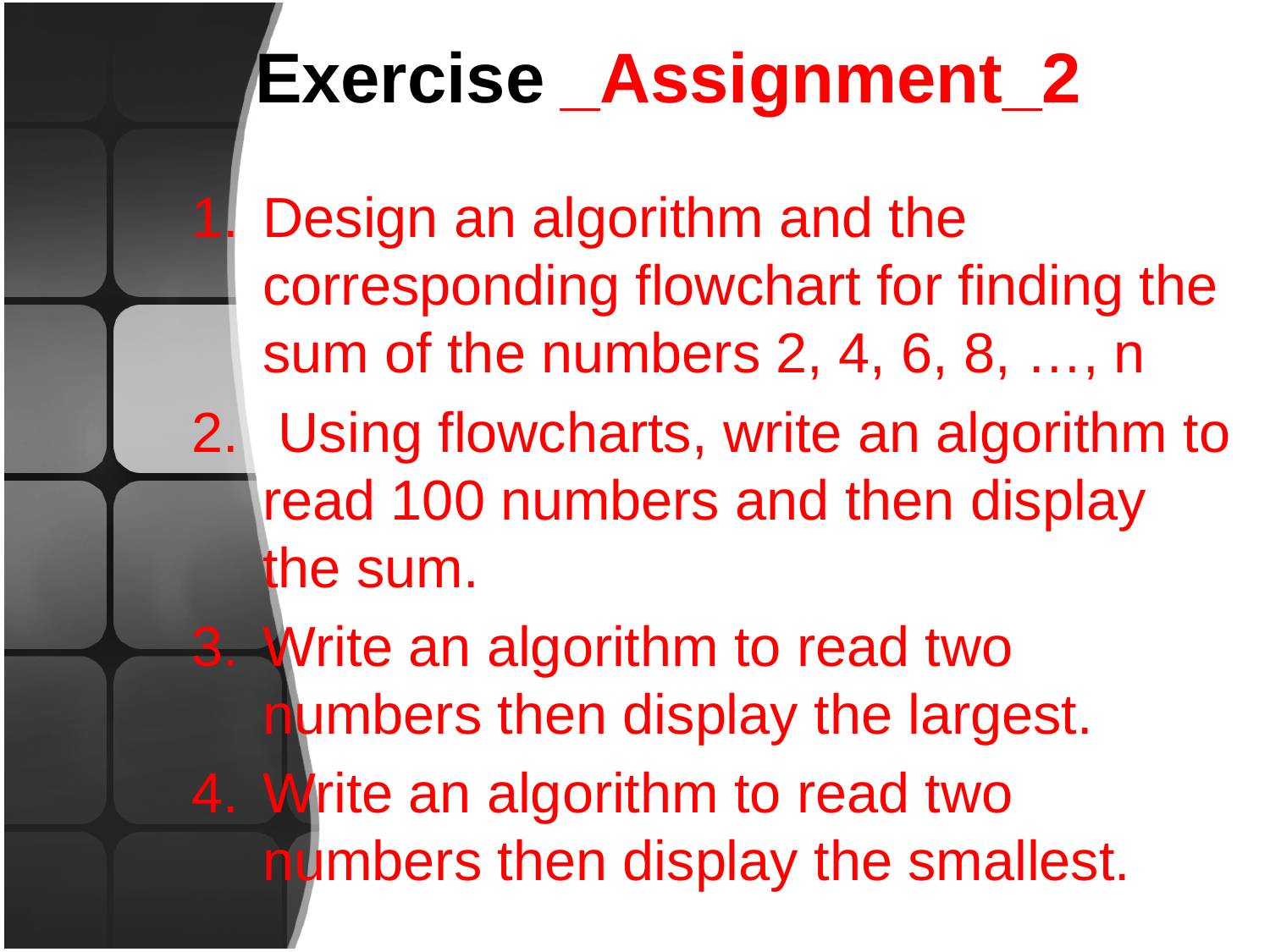

# Exercise _Assignment_2
Design an algorithm and the corresponding flowchart for finding the sum of the numbers 2, 4, 6, 8, …, n
 Using flowcharts, write an algorithm to read 100 numbers and then display the sum.
Write an algorithm to read two numbers then display the largest.
Write an algorithm to read two numbers then display the smallest.